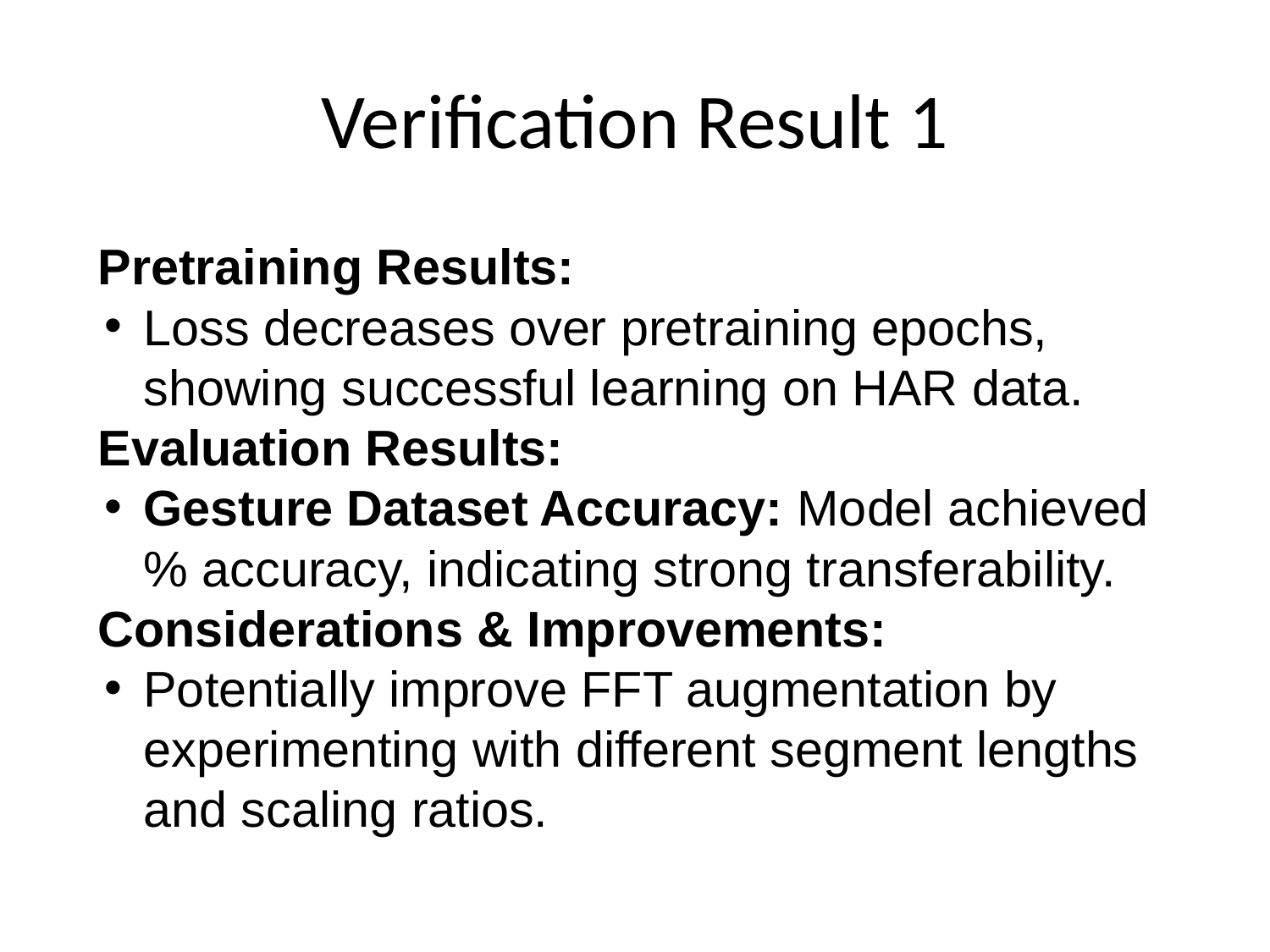

# Verification Result 1
Pretraining Results:
Loss decreases over pretraining epochs, showing successful learning on HAR data.
Evaluation Results:
Gesture Dataset Accuracy: Model achieved % accuracy, indicating strong transferability.
Considerations & Improvements:
Potentially improve FFT augmentation by experimenting with different segment lengths and scaling ratios.